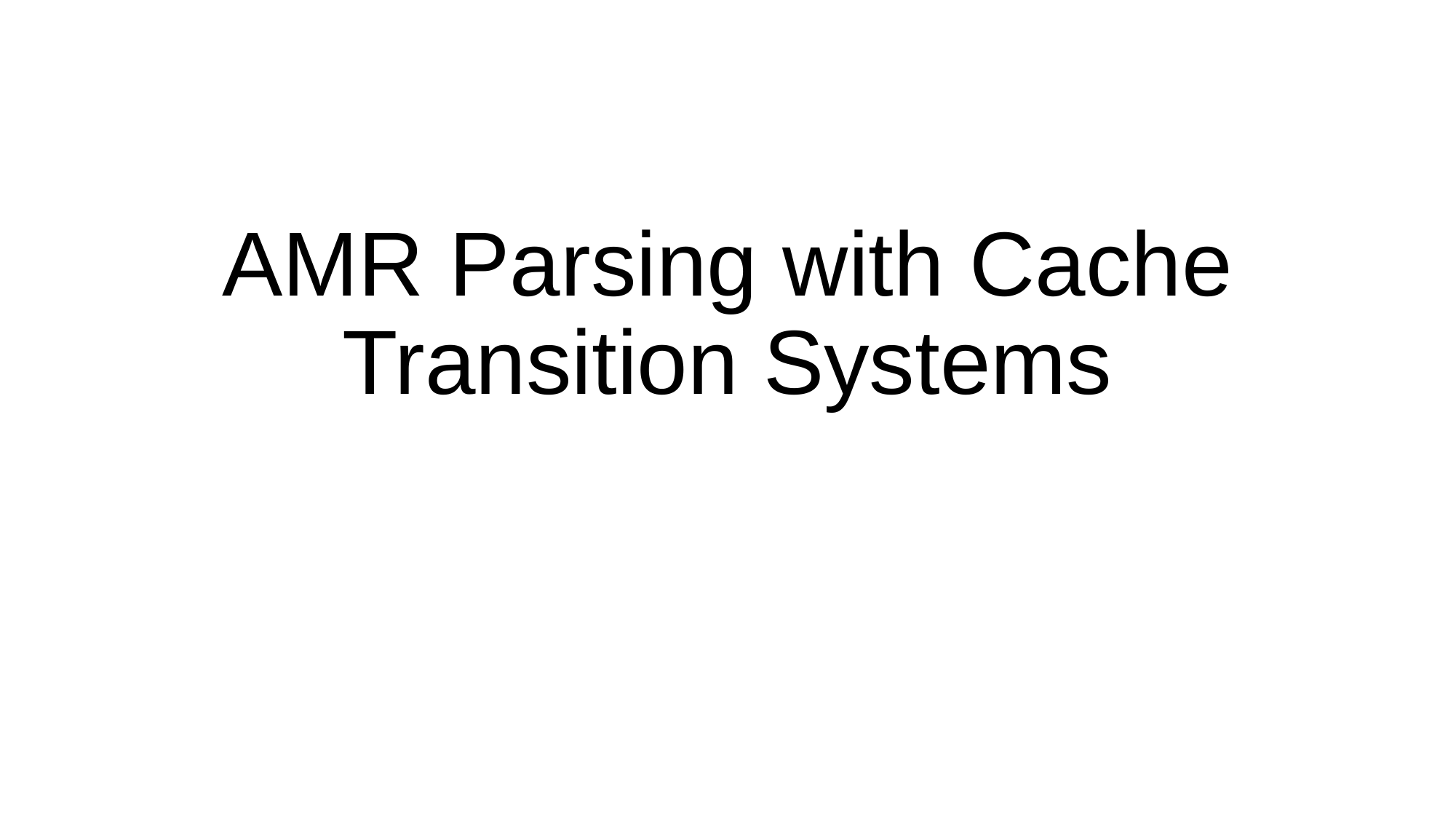

# AMR Parsing with Cache Transition Systems